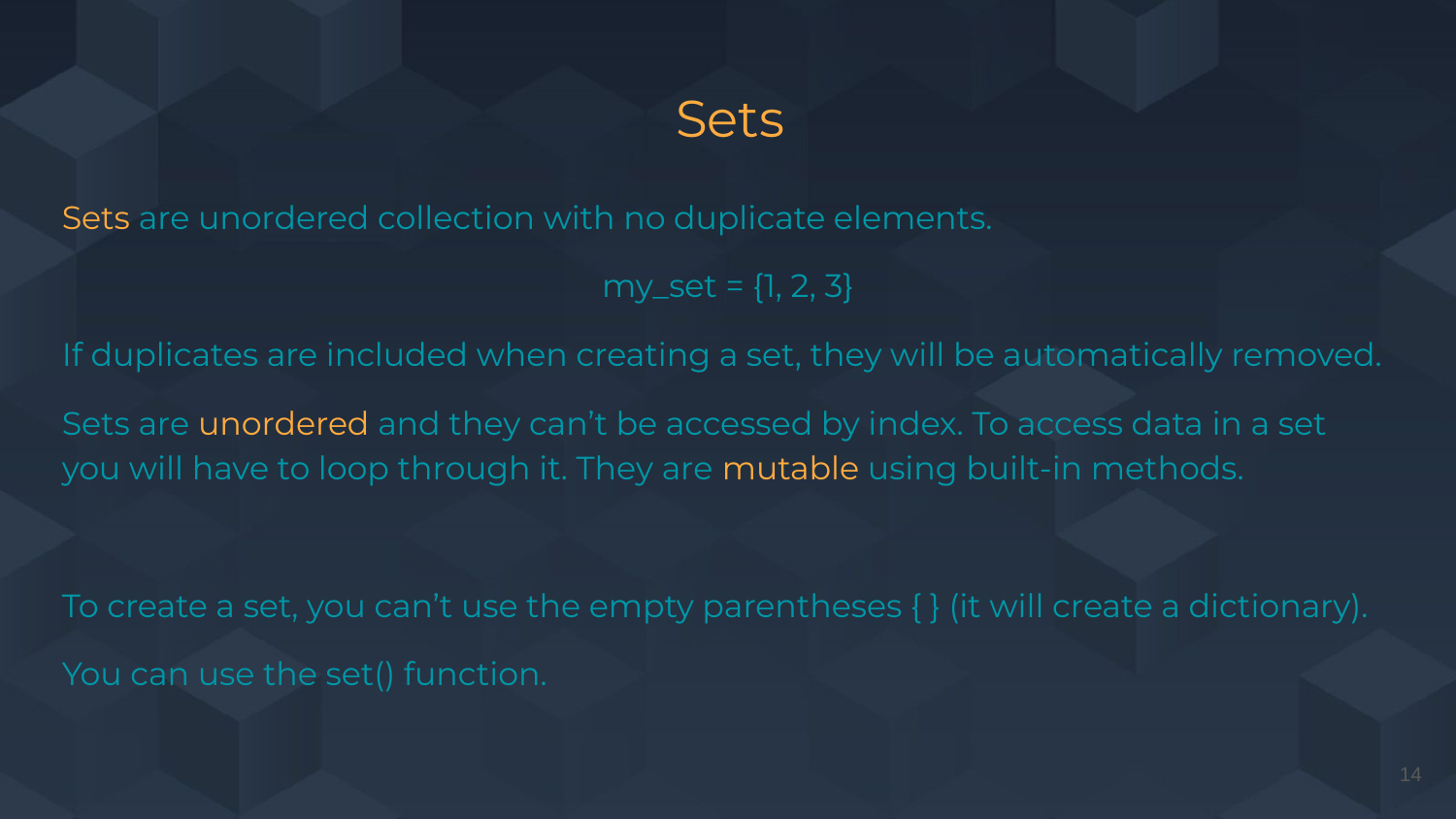

# Sets
Sets are unordered collection with no duplicate elements.
my_set = {1, 2, 3}
If duplicates are included when creating a set, they will be automatically removed.
Sets are unordered and they can’t be accessed by index. To access data in a set you will have to loop through it. They are mutable using built-in methods.

To create a set, you can’t use the empty parentheses { } (it will create a dictionary).
You can use the set() function.

14